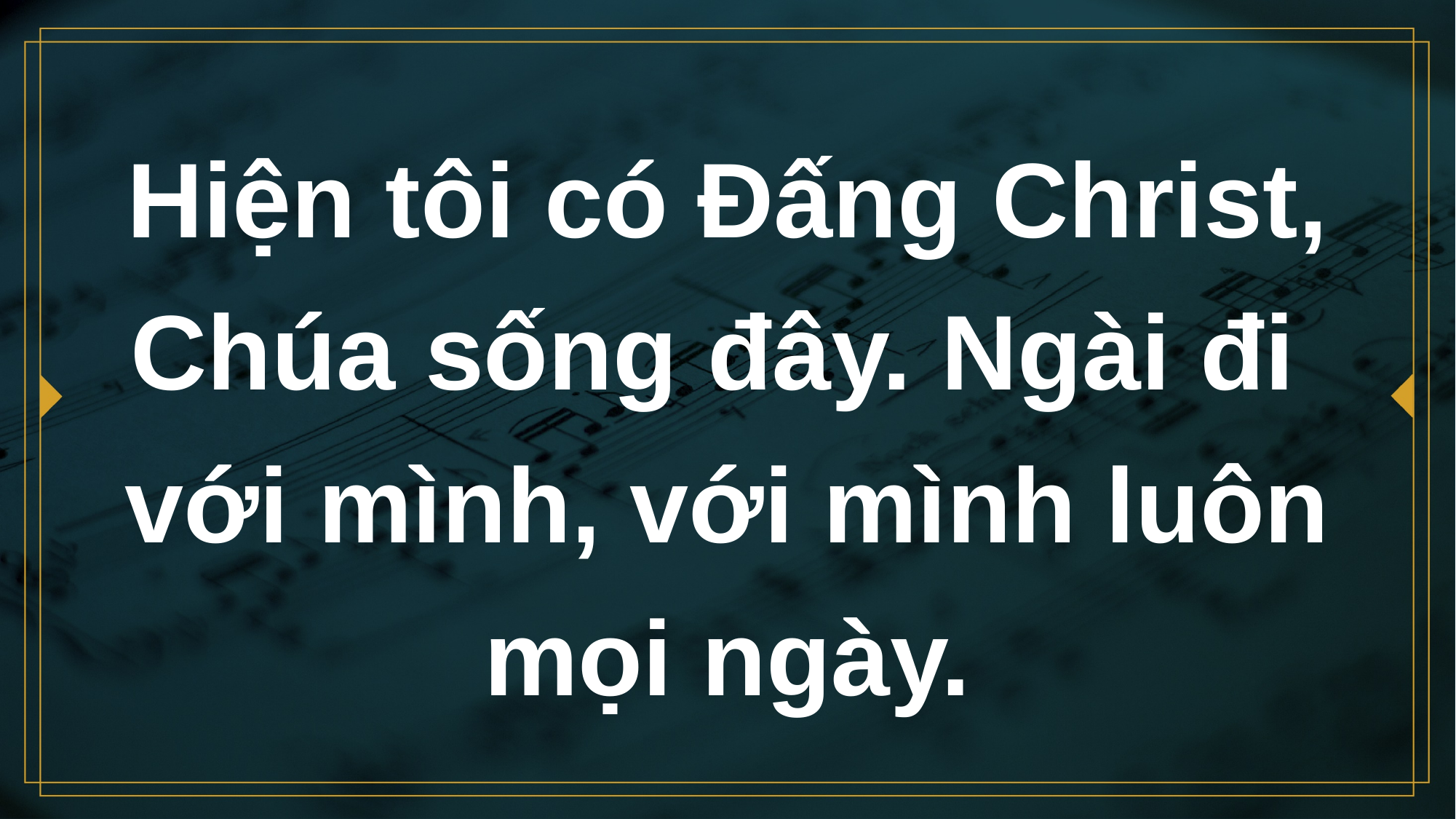

# Hiện tôi có Đấng Christ, Chúa sống đây. Ngài đi với mình, với mình luôn mọi ngày.